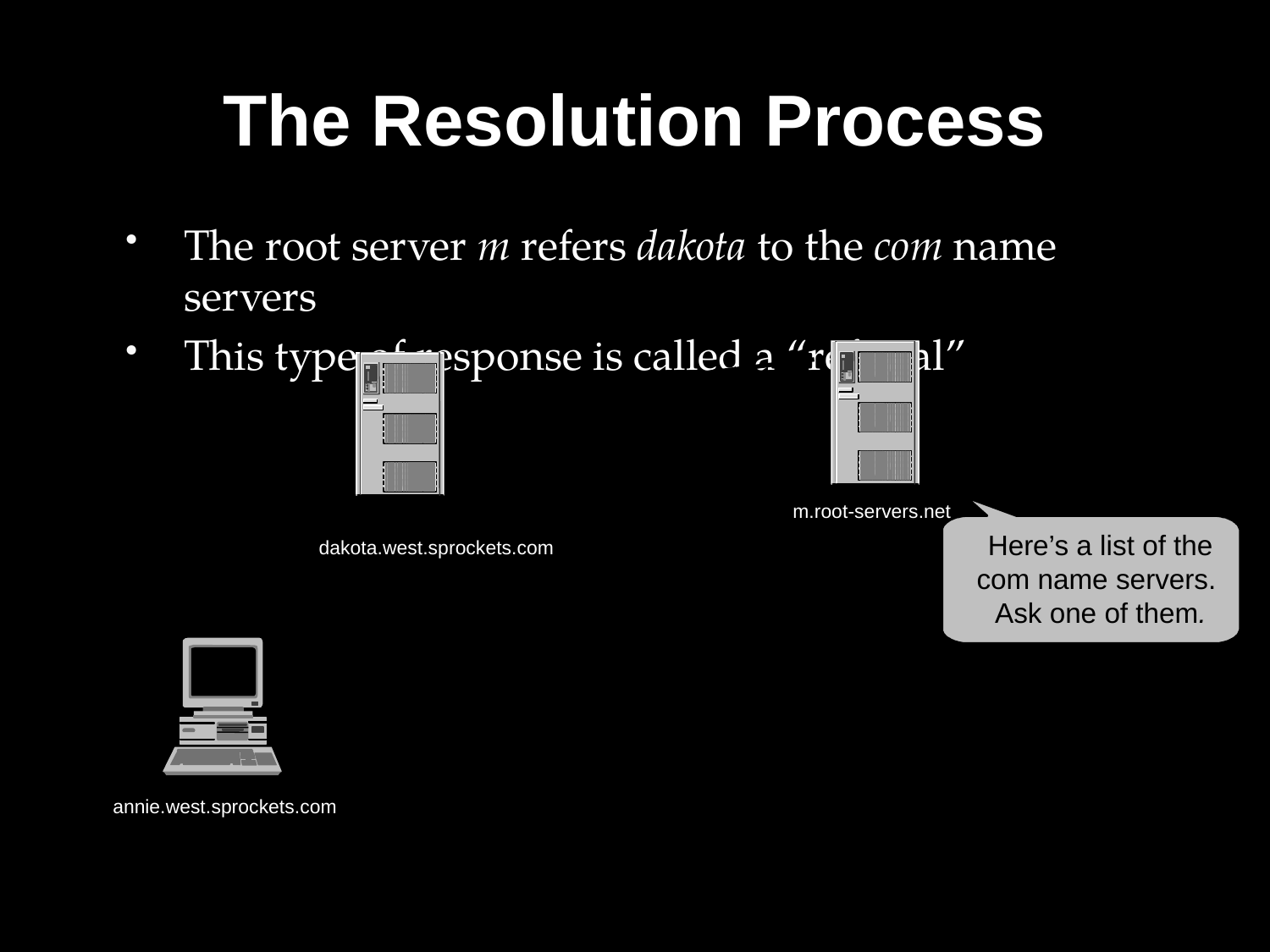

# The Resolution Process
The root server m refers dakota to the com name servers
This type of response is called a “referral”

m.root-servers.net

Here’s a list of the com name servers.  Ask one of them.
dakota.west.sprockets.com

annie.west.sprockets.com
ping www.nominum.com.